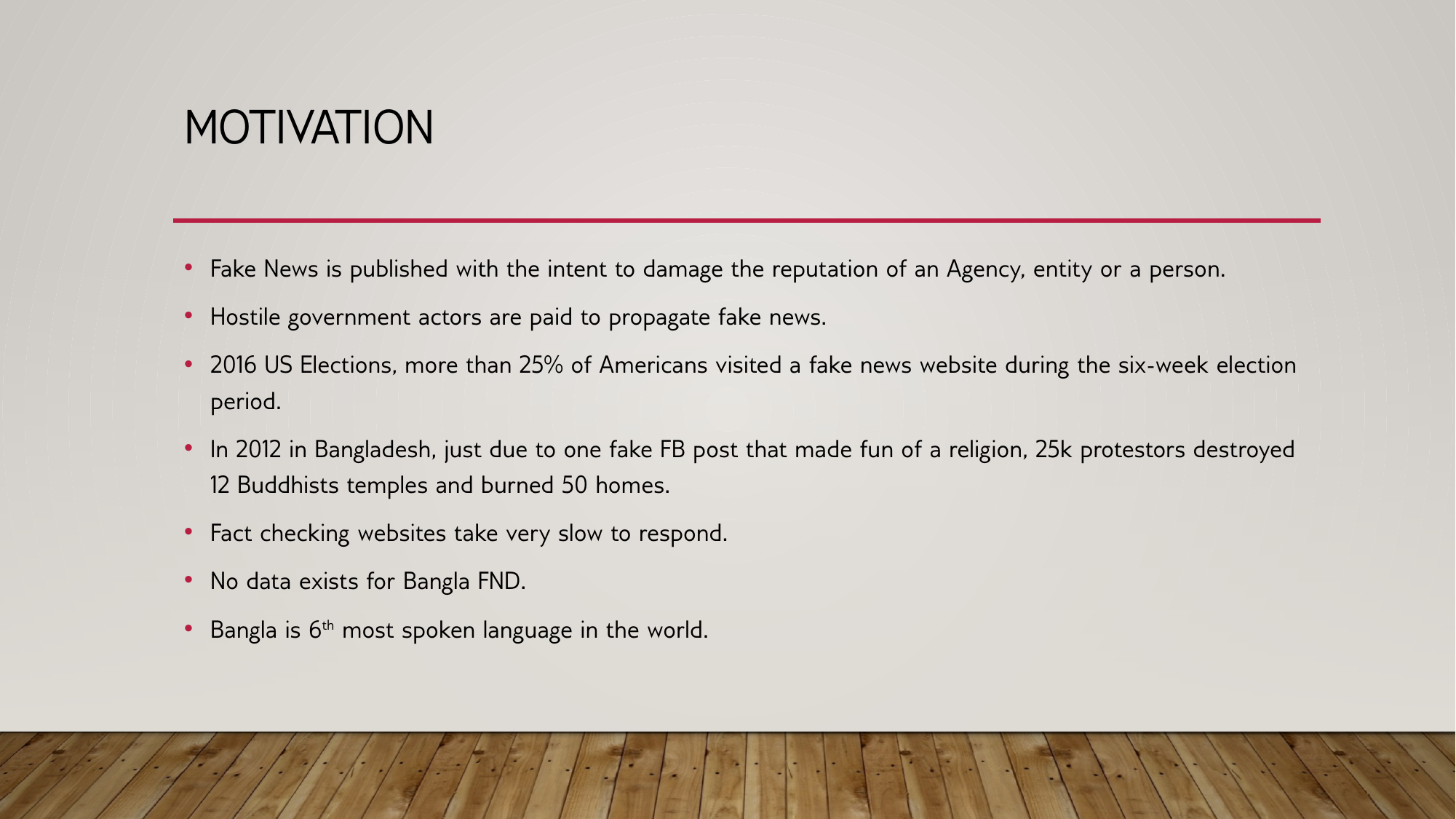

# Motivation
Fake News is published with the intent to damage the reputation of an Agency, entity or a person.
Hostile government actors are paid to propagate fake news.
2016 US Elections, more than 25% of Americans visited a fake news website during the six-week election period.
In 2012 in Bangladesh, just due to one fake FB post that made fun of a religion, 25k protestors destroyed 12 Buddhists temples and burned 50 homes.
Fact checking websites take very slow to respond.
No data exists for Bangla FND.
Bangla is 6th most spoken language in the world.